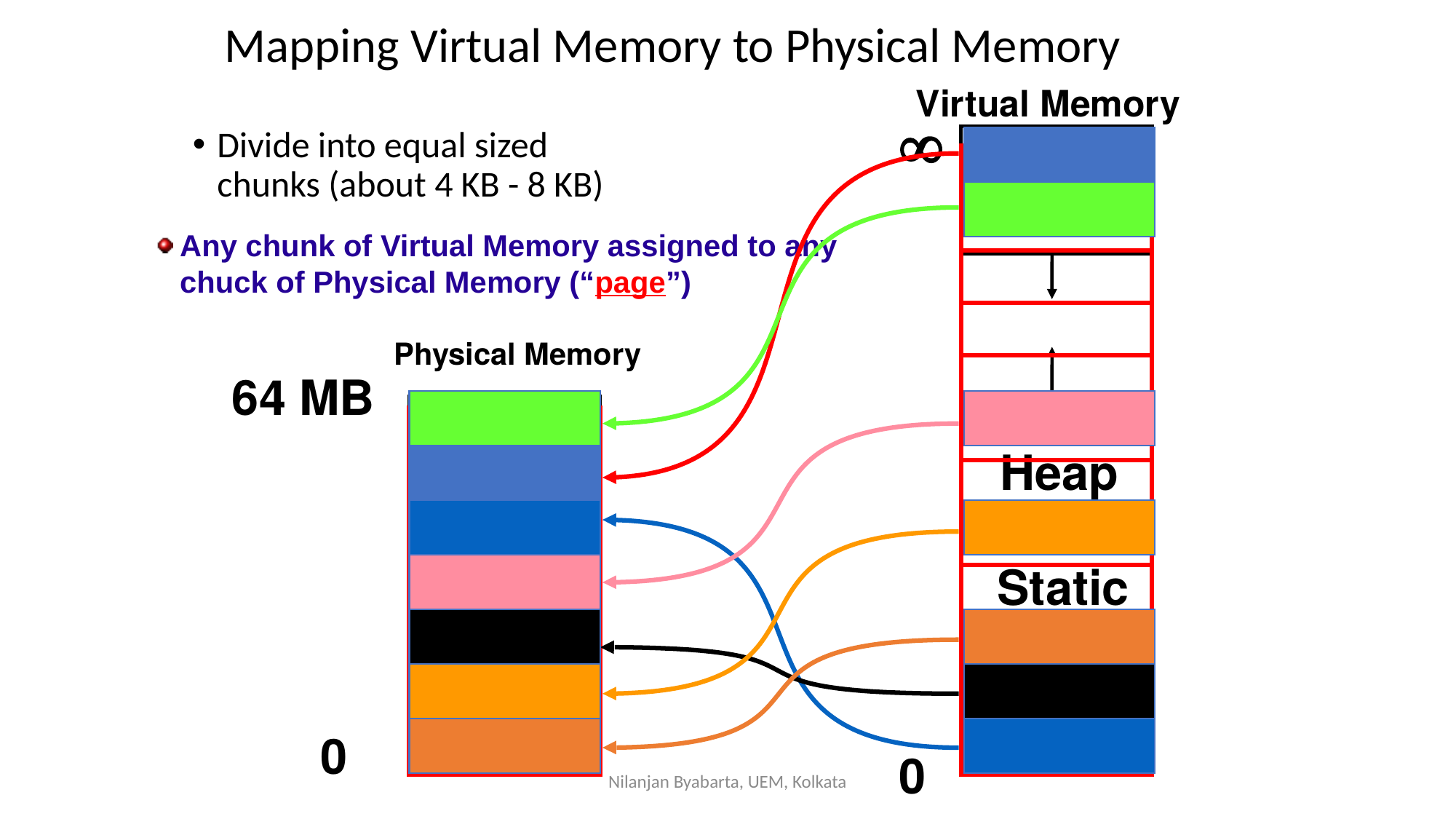

# Mapping Virtual Memory to Physical Memory
Virtual Memory
∞
Divide into equal sized
chunks (about 4 KB - 8 KB)

Stack
Any chunk of Virtual Memory assigned to any chuck of Physical Memory (“page”)

Physical Memory

Heap
64 MB

Static

Code
0
0
Nilanjan Byabarta, UEM, Kolkata